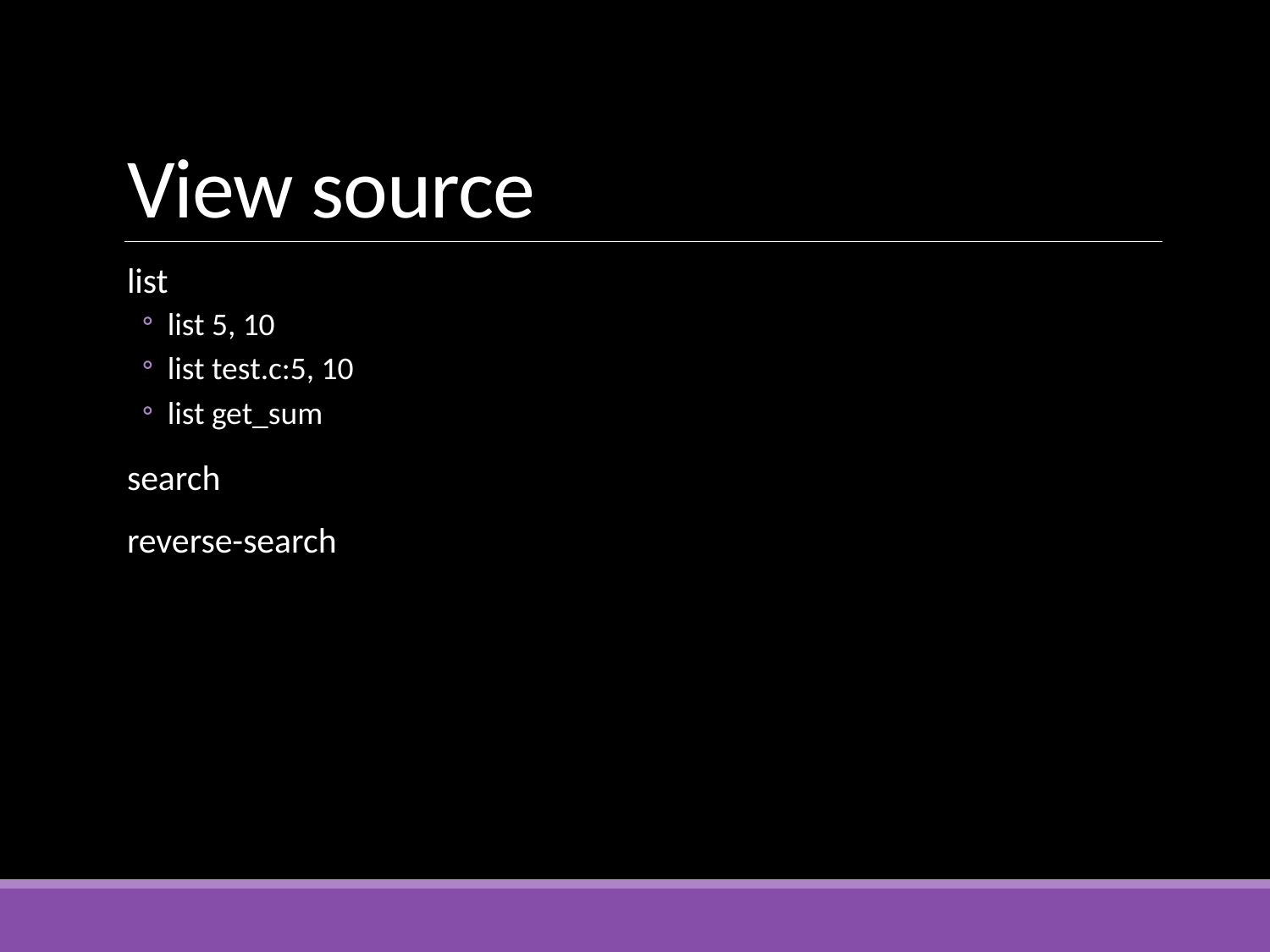

# View source
list
list 5, 10
list test.c:5, 10
list get_sum
search
reverse-search